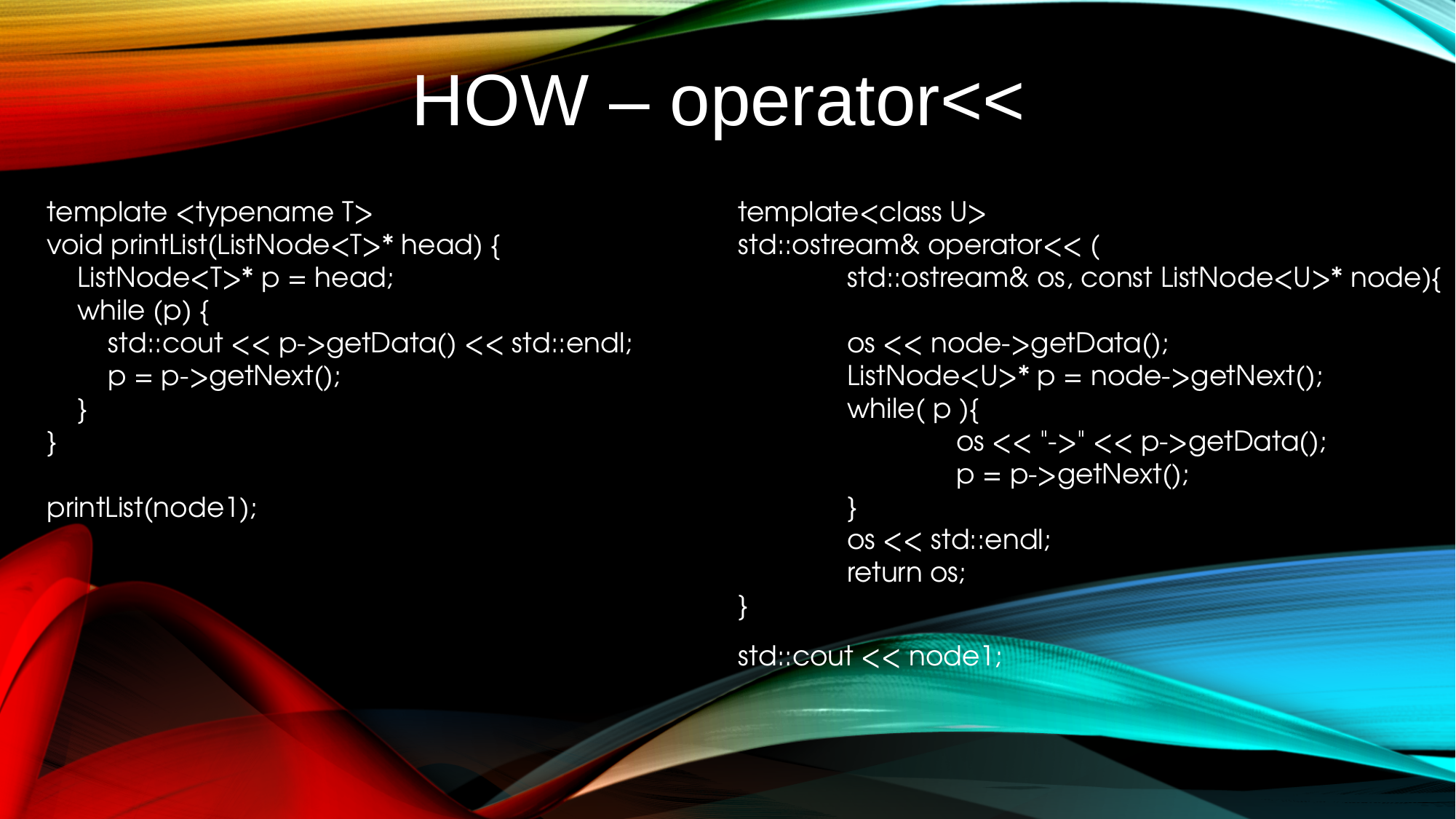

# HOW – operator<<
template <typename T>
void printList(ListNode<T>* head) {
    ListNode<T>* p = head;
    while (p) {
        std::cout << p->getData() << std::endl;
        p = p->getNext();
    }
}
template<class U>
std::ostream& operator<< (
	std::ostream& os, const ListNode<U>* node){

	os << node->getData();
	ListNode<U>* p = node->getNext();
	while( p ){
		os << "->" << p->getData();
		p = p->getNext();
	}
	os << std::endl;
	return os;
}
printList(node1);
std::cout << node1;